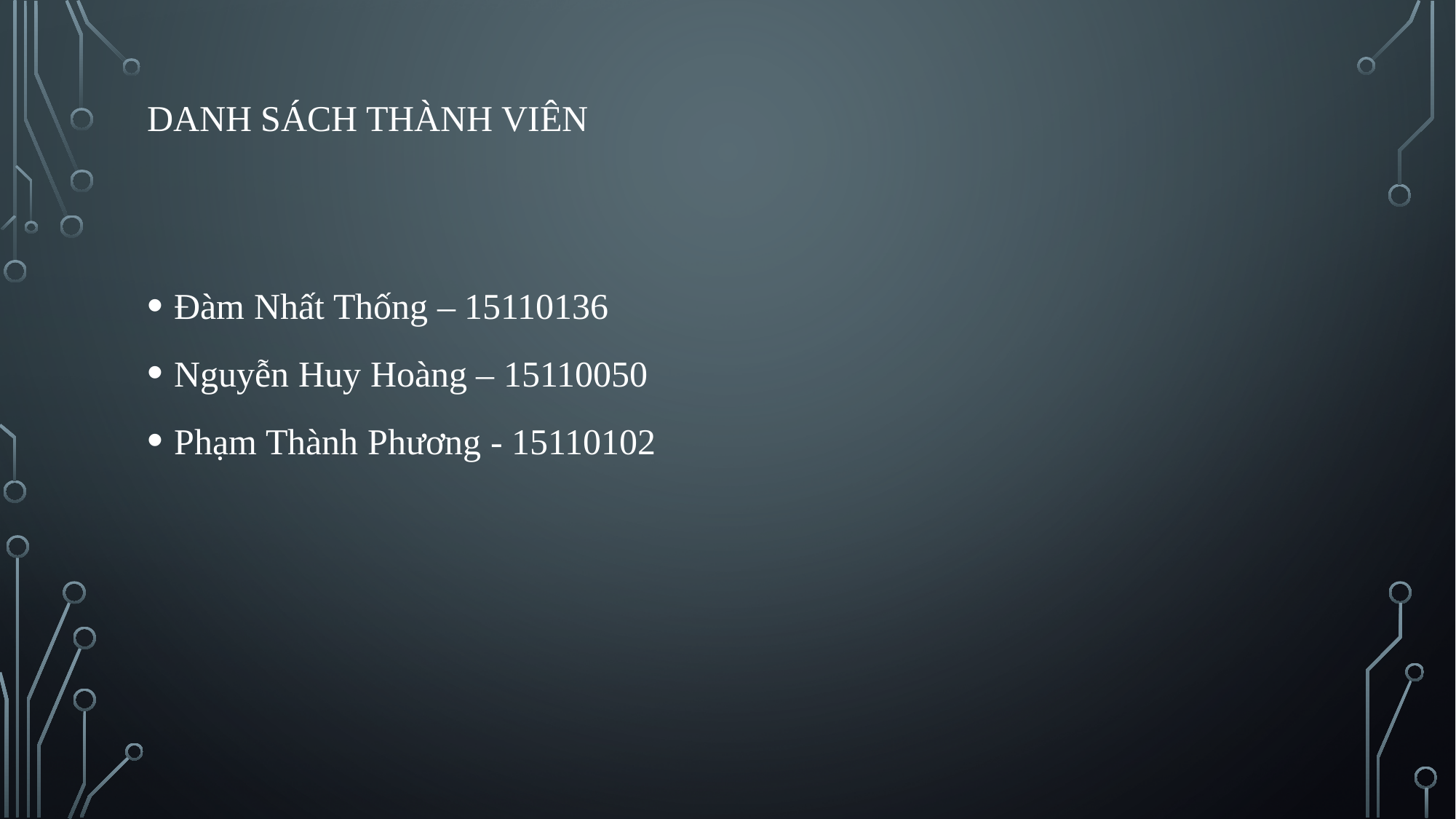

# Danh sách thành viên
Đàm Nhất Thống – 15110136
Nguyễn Huy Hoàng – 15110050
Phạm Thành Phương - 15110102